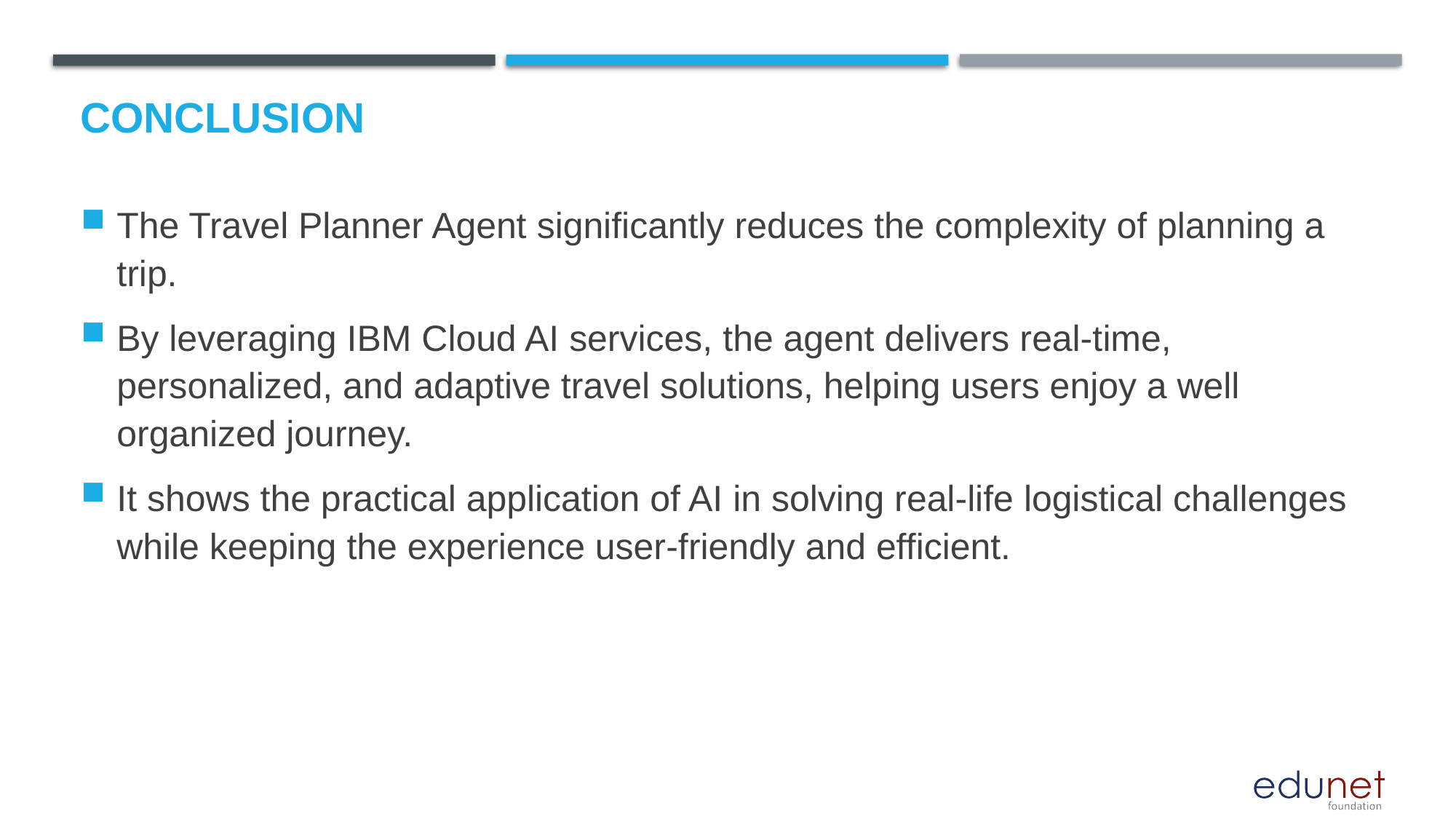

# CONCLUSION
The Travel Planner Agent significantly reduces the complexity of planning a trip.
By leveraging IBM Cloud AI services, the agent delivers real-time, personalized, and adaptive travel solutions, helping users enjoy a well organized journey.
It shows the practical application of AI in solving real-life logistical challenges while keeping the experience user-friendly and efficient.